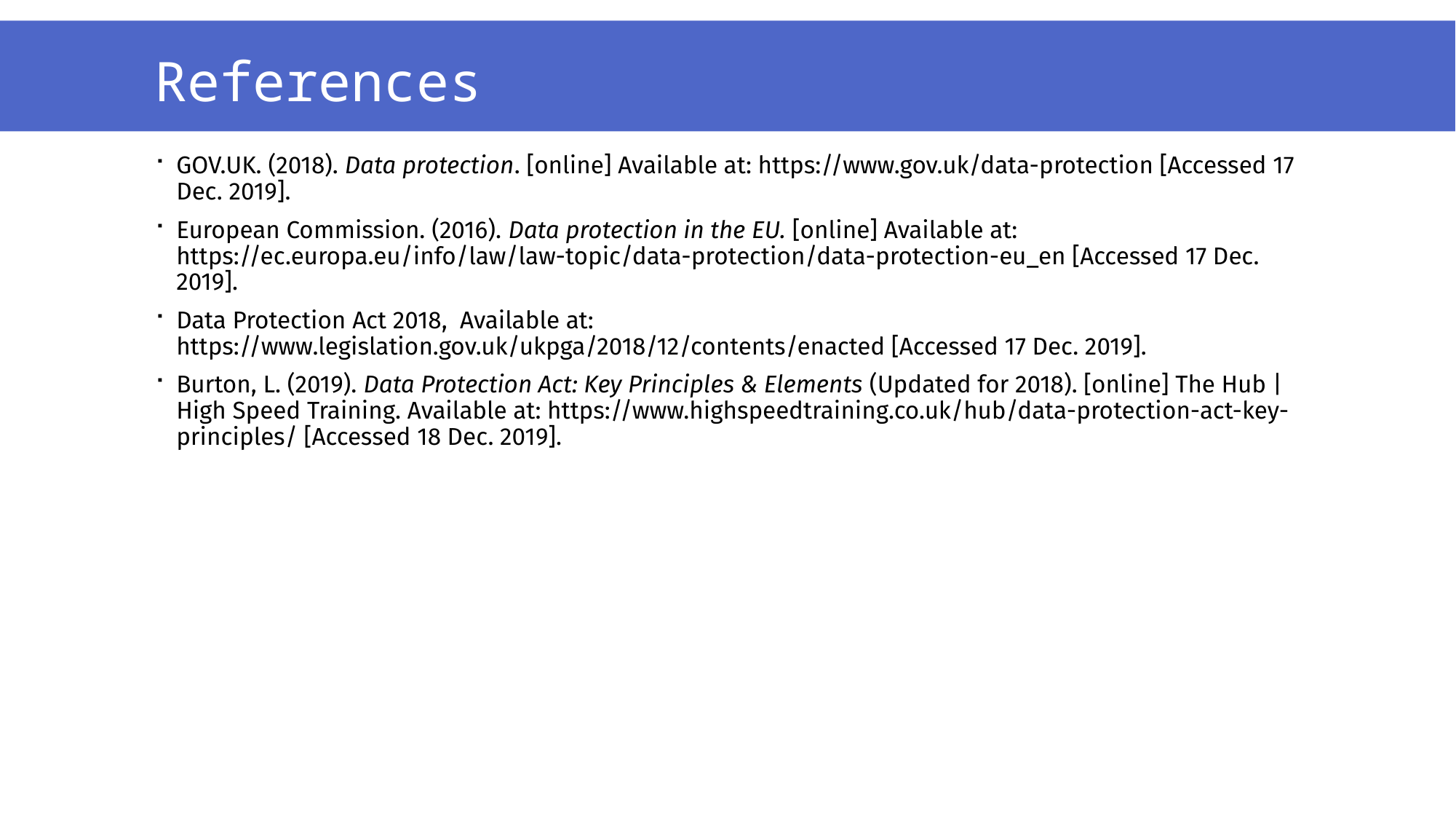

References
GOV.UK. (2018). Data protection. [online] Available at: https://www.gov.uk/data-protection [Accessed 17 Dec. 2019].
European Commission. (2016). Data protection in the EU. [online] Available at: https://ec.europa.eu/info/law/law-topic/data-protection/data-protection-eu_en [Accessed 17 Dec. 2019].
Data Protection Act 2018,  Available at: https://www.legislation.gov.uk/ukpga/2018/12/contents/enacted [Accessed 17 Dec. 2019].
Burton, L. (2019). Data Protection Act: Key Principles & Elements (Updated for 2018). [online] The Hub | High Speed Training. Available at: https://www.highspeedtraining.co.uk/hub/data-protection-act-key-principles/ [Accessed 18 Dec. 2019].